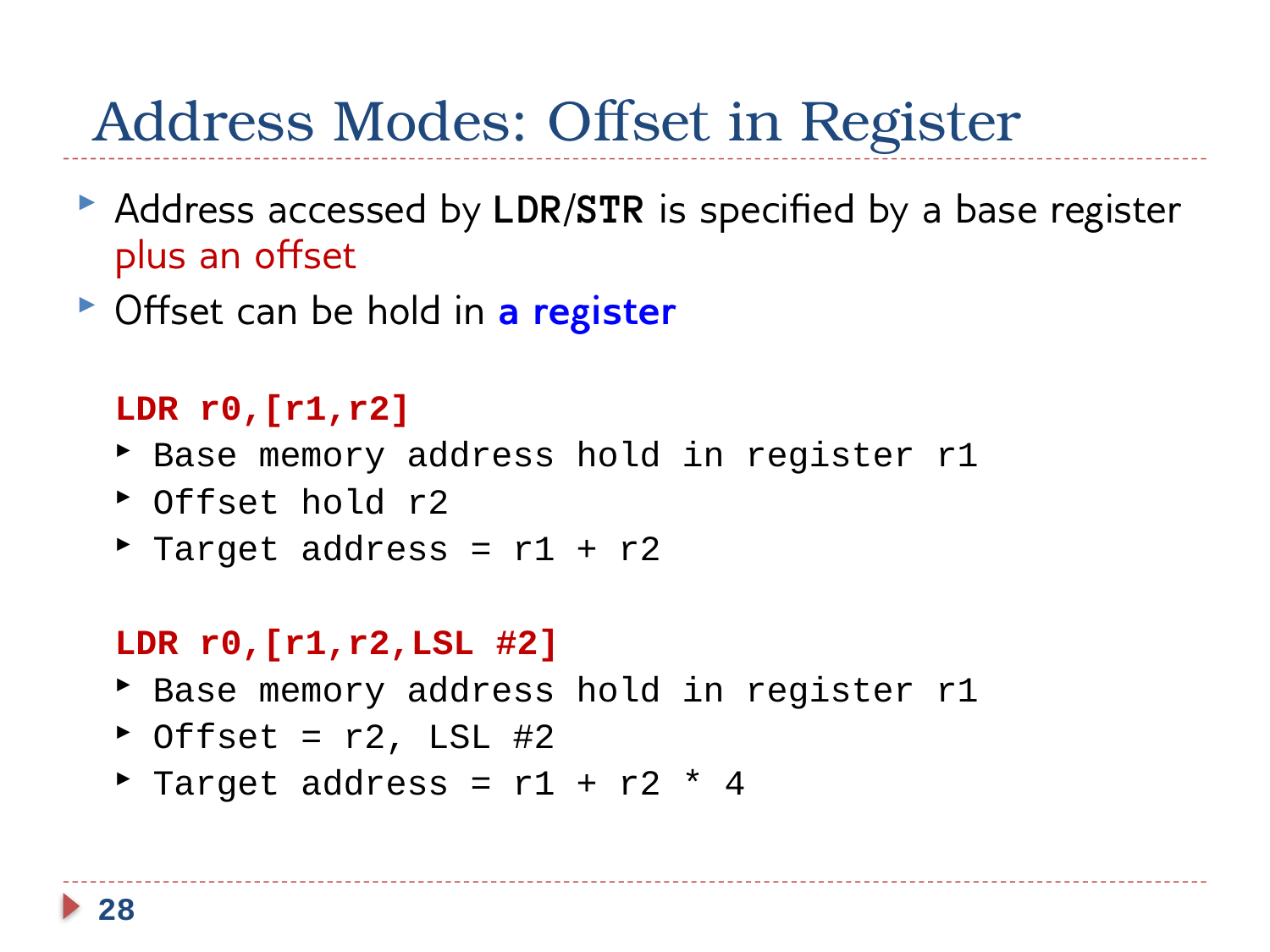

# Address Modes: Offset in Register
Address accessed by LDR/STR is specified by a base register plus an offset
Offset can be hold in a register

LDR r0,[r1,r2]
Base memory address hold in register r1
Offset hold r2
Target address = r1 + r2

LDR r0,[r1,r2,LSL #2]
Base memory address hold in register r1
Offset = r2, LSL #2
Target address = r1 + r2 * 4

28